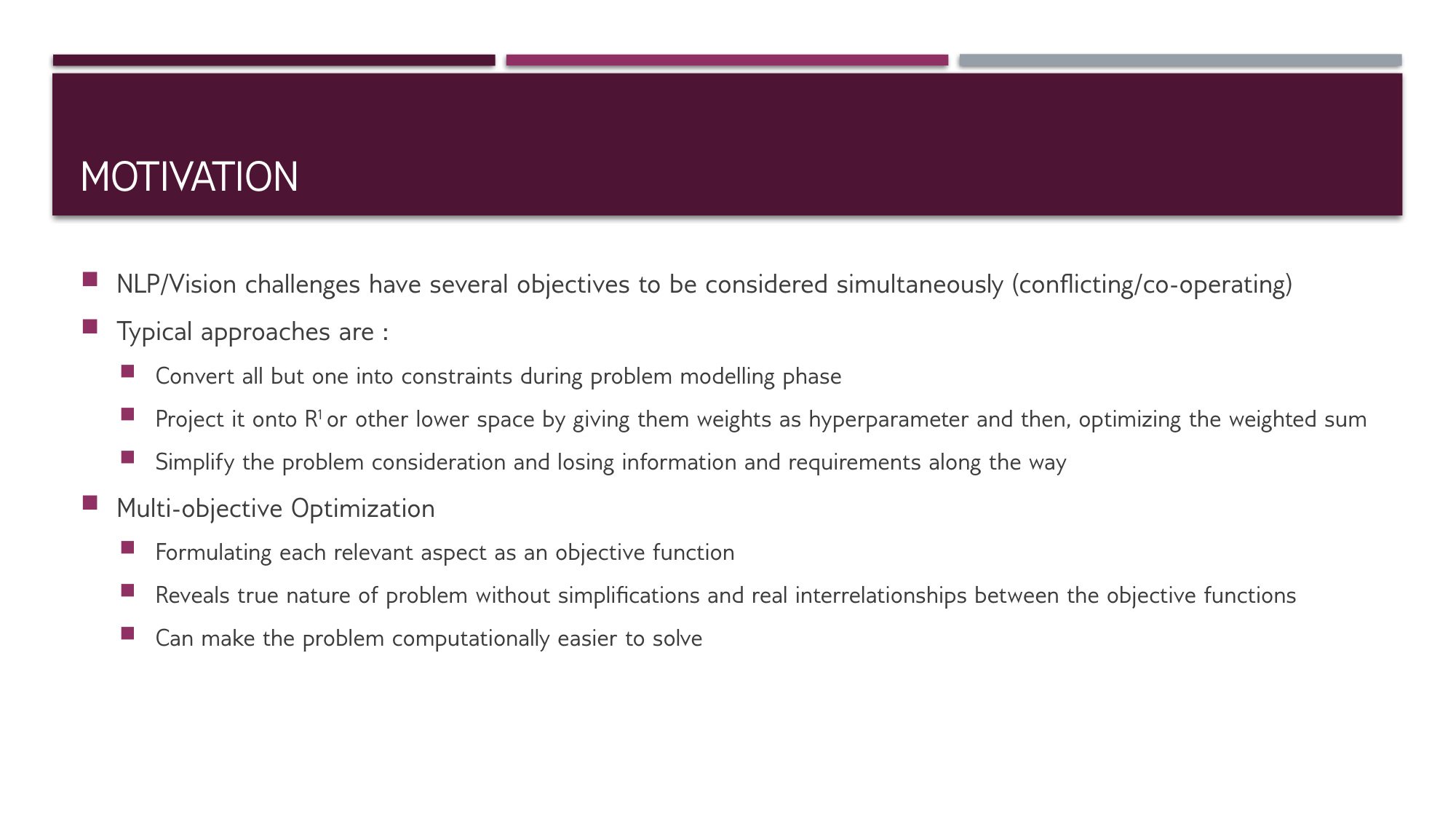

# Motivation
NLP/Vision challenges have several objectives to be considered simultaneously (conflicting/co-operating)
Typical approaches are :
Convert all but one into constraints during problem modelling phase
Project it onto R1 or other lower space by giving them weights as hyperparameter and then, optimizing the weighted sum
Simplify the problem consideration and losing information and requirements along the way
Multi-objective Optimization
Formulating each relevant aspect as an objective function
Reveals true nature of problem without simplifications and real interrelationships between the objective functions
Can make the problem computationally easier to solve